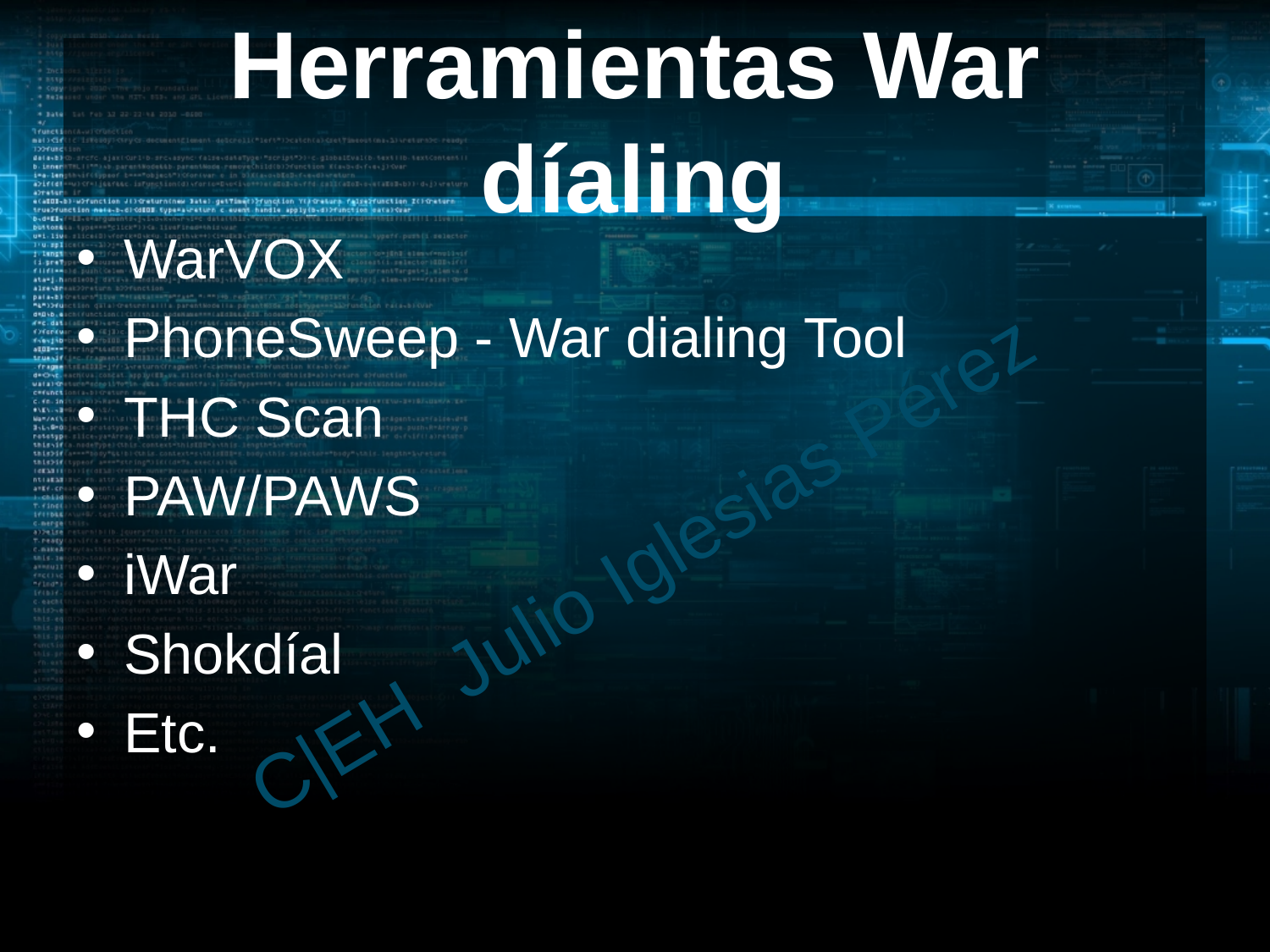

# Herramientas War díaling
WarVOX
PhoneSweep - War dialing Tool
THC Scan
PAW/PAWS
iWar
Shokdíal
Etc.
C|EH  Julio Iglesias Pérez